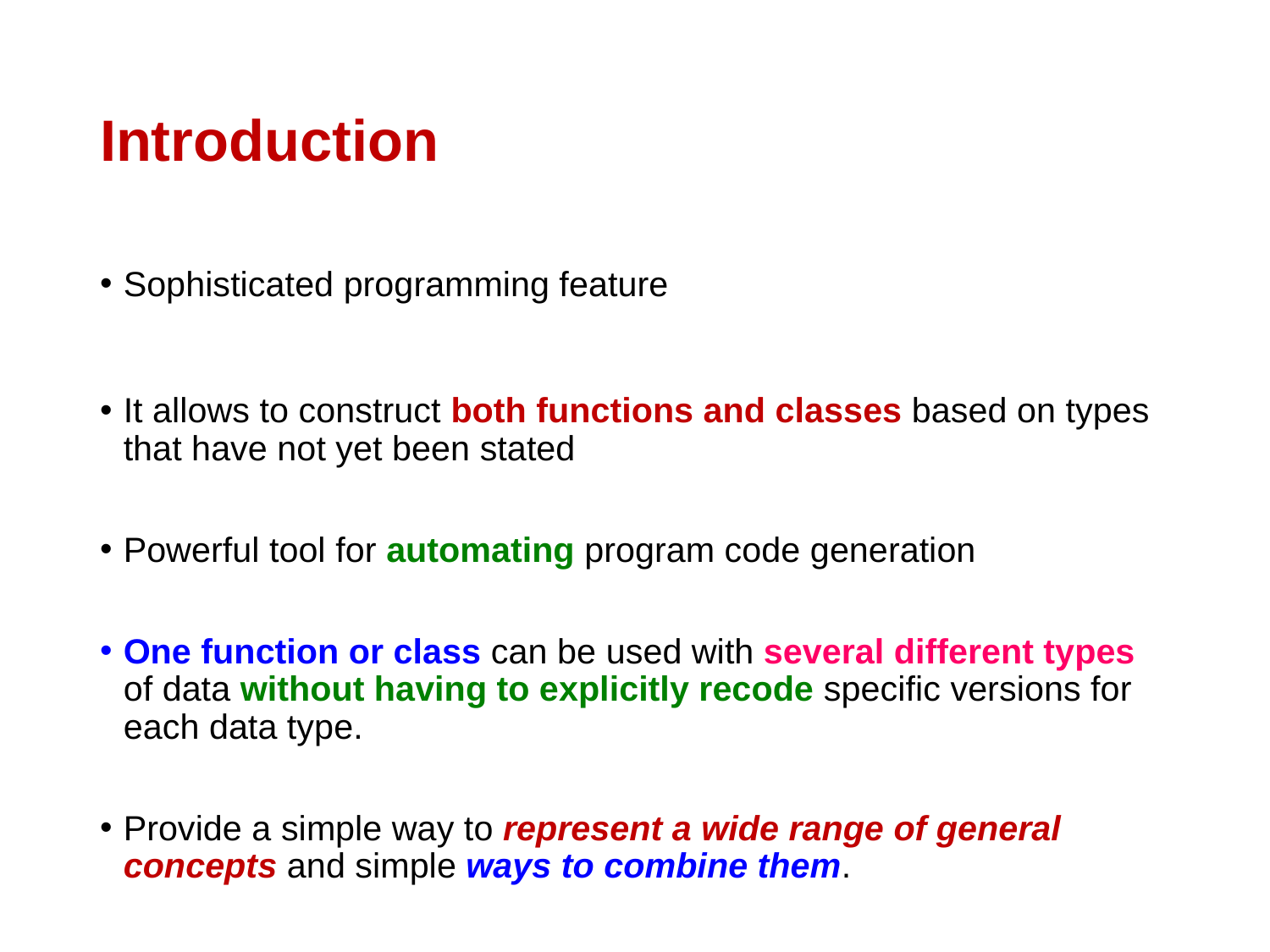

# Introduction
Sophisticated programming feature

It allows to construct both functions and classes based on types that have not yet been stated

Powerful tool for automating program code generation

One function or class can be used with several different types of data without having to explicitly recode specific versions for each data type.

Provide a simple way to represent a wide range of general concepts and simple ways to combine them.